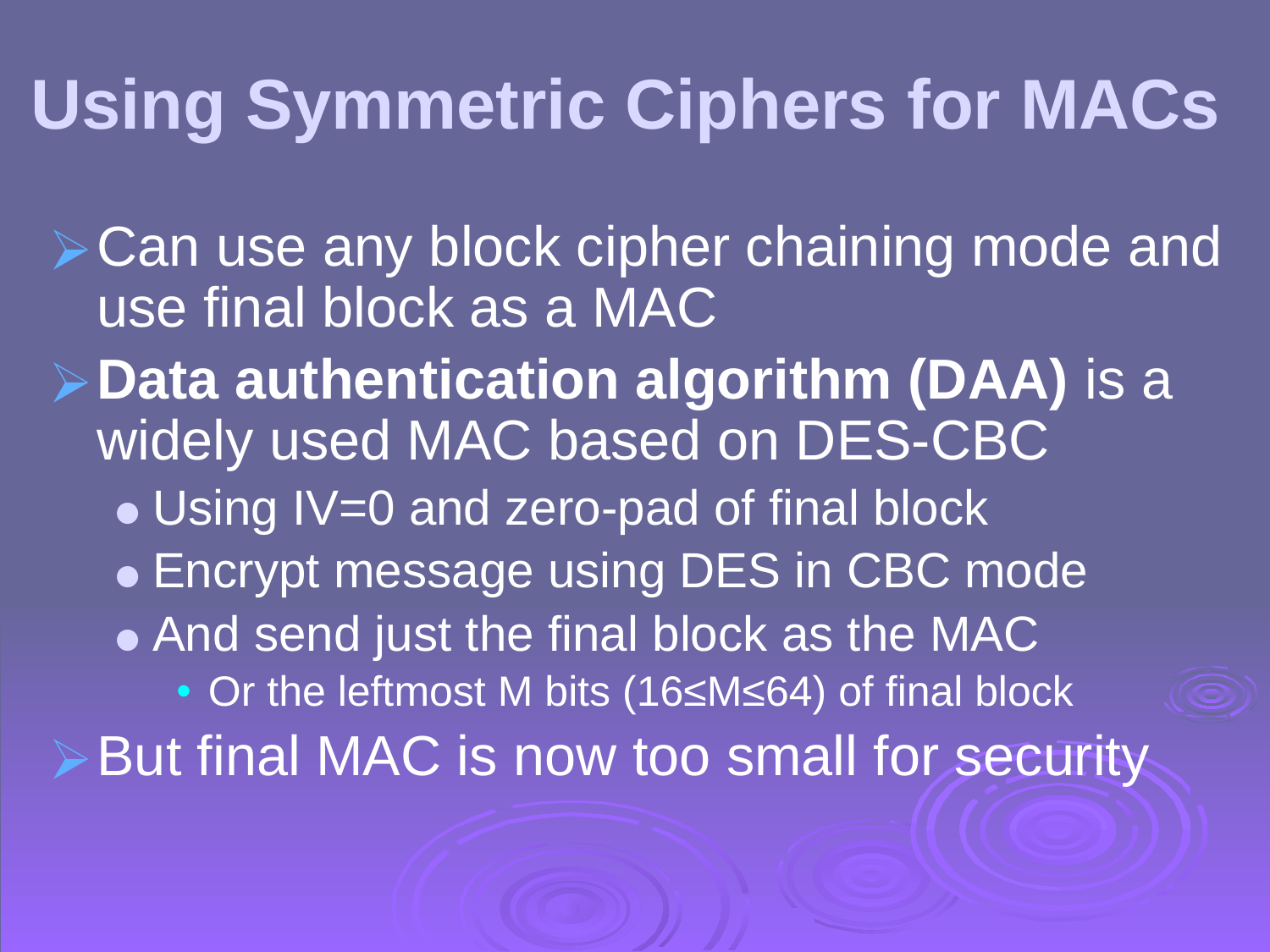

# Using Symmetric Ciphers for MACs
Can use any block cipher chaining mode and use final block as a MAC
Data authentication algorithm (DAA) is a widely used MAC based on DES-CBC
Using IV=0 and zero-pad of final block
Encrypt message using DES in CBC mode
And send just the final block as the MAC
Or the leftmost M bits (16≤M≤64) of final block
But final MAC is now too small for security